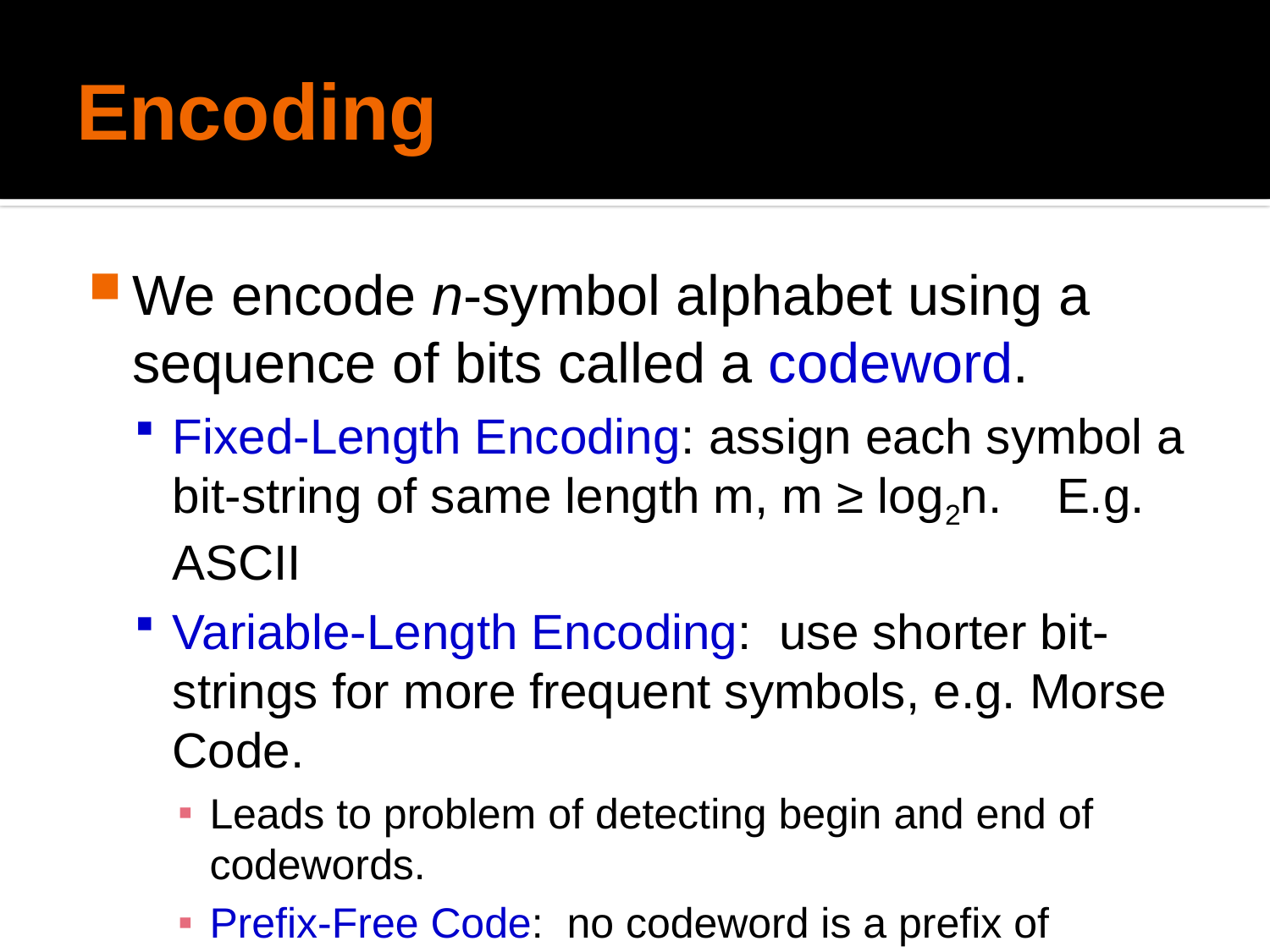

# Encoding
We encode n-symbol alphabet using a sequence of bits called a codeword.
Fixed-Length Encoding: assign each symbol a bit-string of same length m, m ≥ log2n.    E.g. ASCII
Variable-Length Encoding:  use shorter bit-strings for more frequent symbols, e.g. Morse Code.
Leads to problem of detecting begin and end of codewords.
Prefix-Free Code:  no codeword is a prefix of another one.